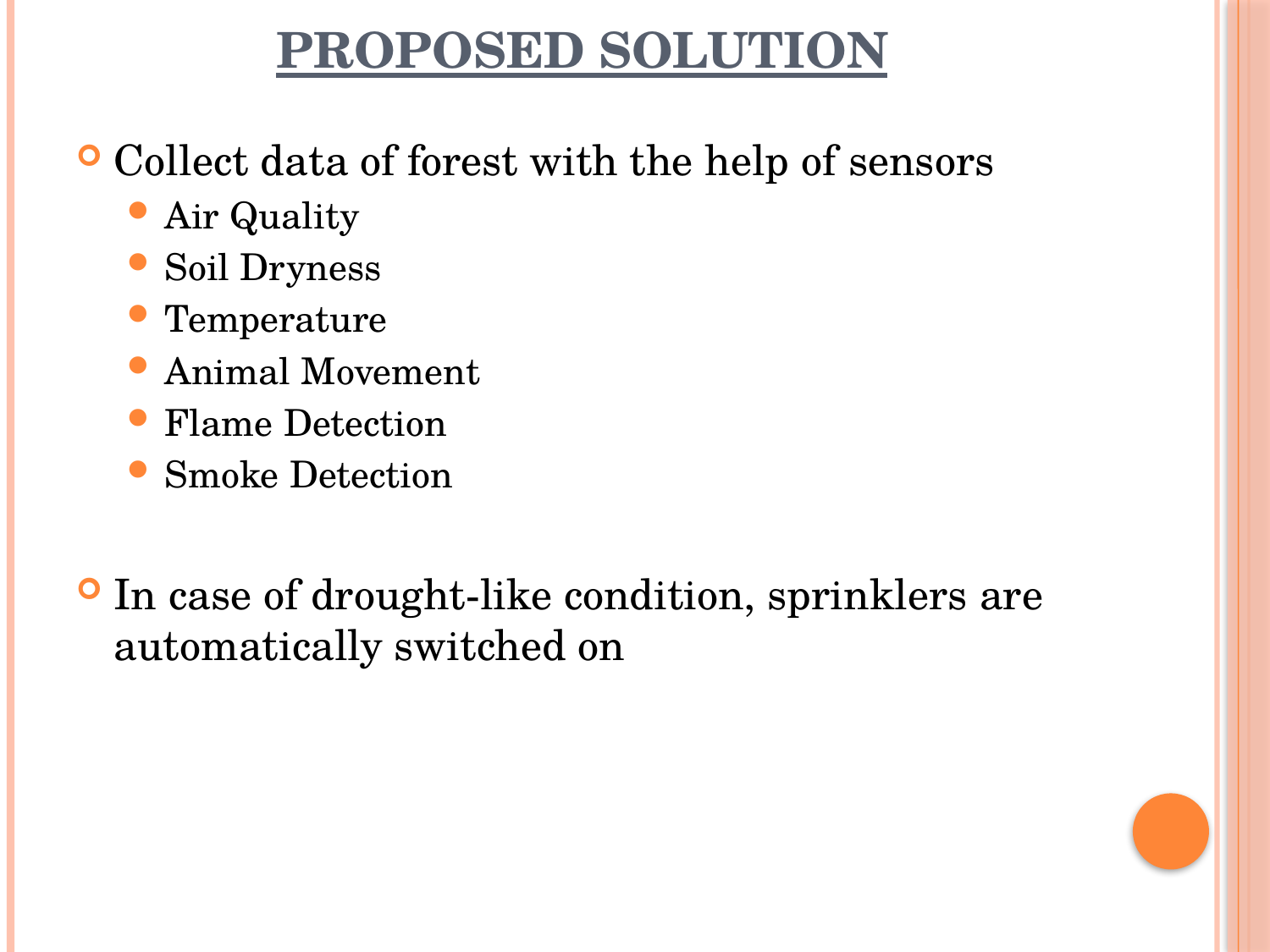

# Proposed Solution
Collect data of forest with the help of sensors
Air Quality
Soil Dryness
Temperature
Animal Movement
Flame Detection
Smoke Detection

In case of drought-like condition, sprinklers are automatically switched on